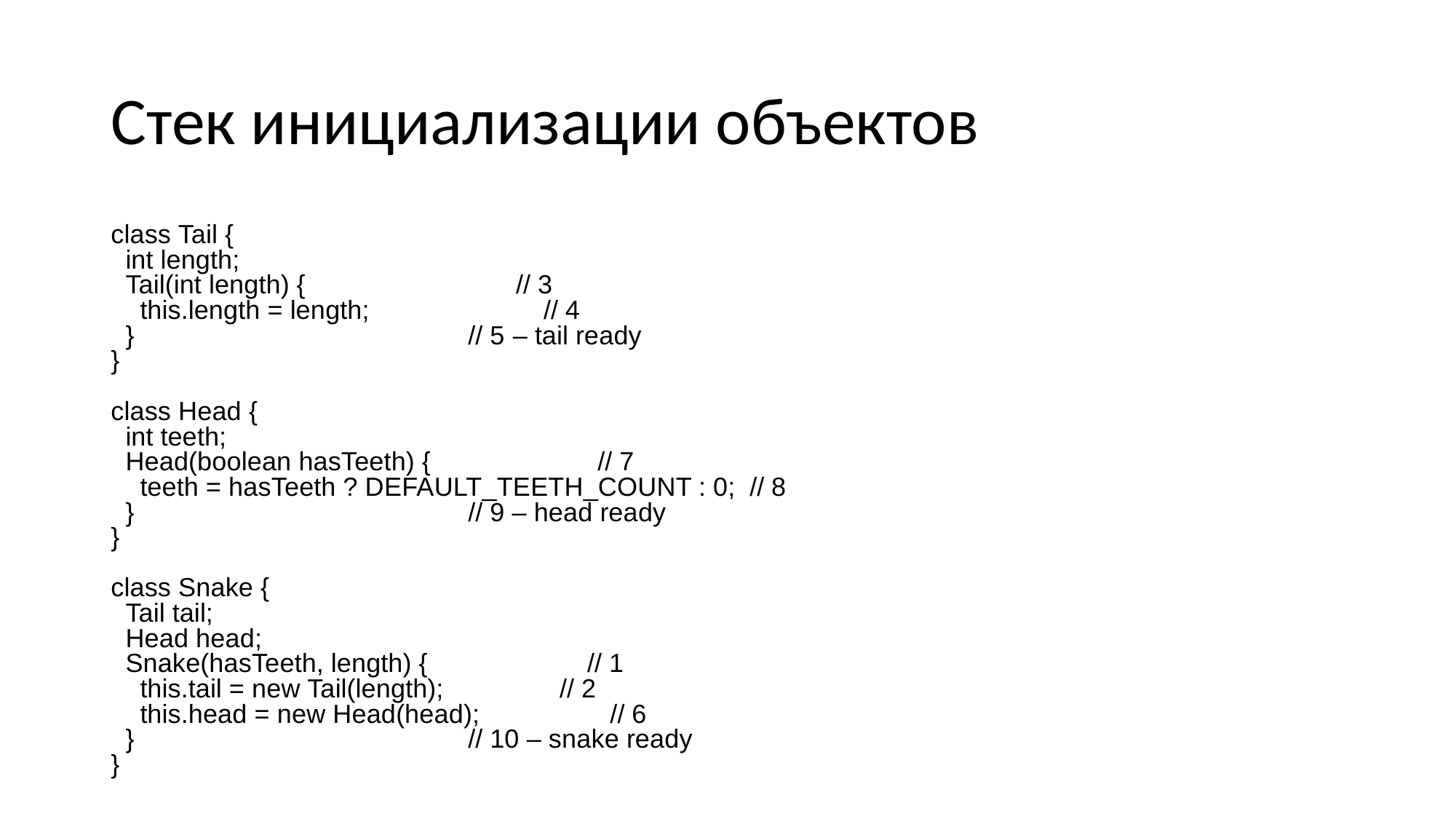

# Стек инициализации объектов
class Tail {
  int length;
  Tail(int length) {                             // 3
    this.length = length;                        // 4
  }                                              // 5 – tail ready
}

class Head {
  int teeth;
  Head(boolean hasTeeth) {                       // 7
    teeth = hasTeeth ? DEFAULT_TEETH_COUNT : 0;  // 8
  }                                              // 9 – head ready
}

class Snake {
  Tail tail;
  Head head;
  Snake(hasTeeth, length) {                      // 1
    this.tail = new Tail(length);                // 2
    this.head = new Head(head);                  // 6
  }                                              // 10 – snake ready
}